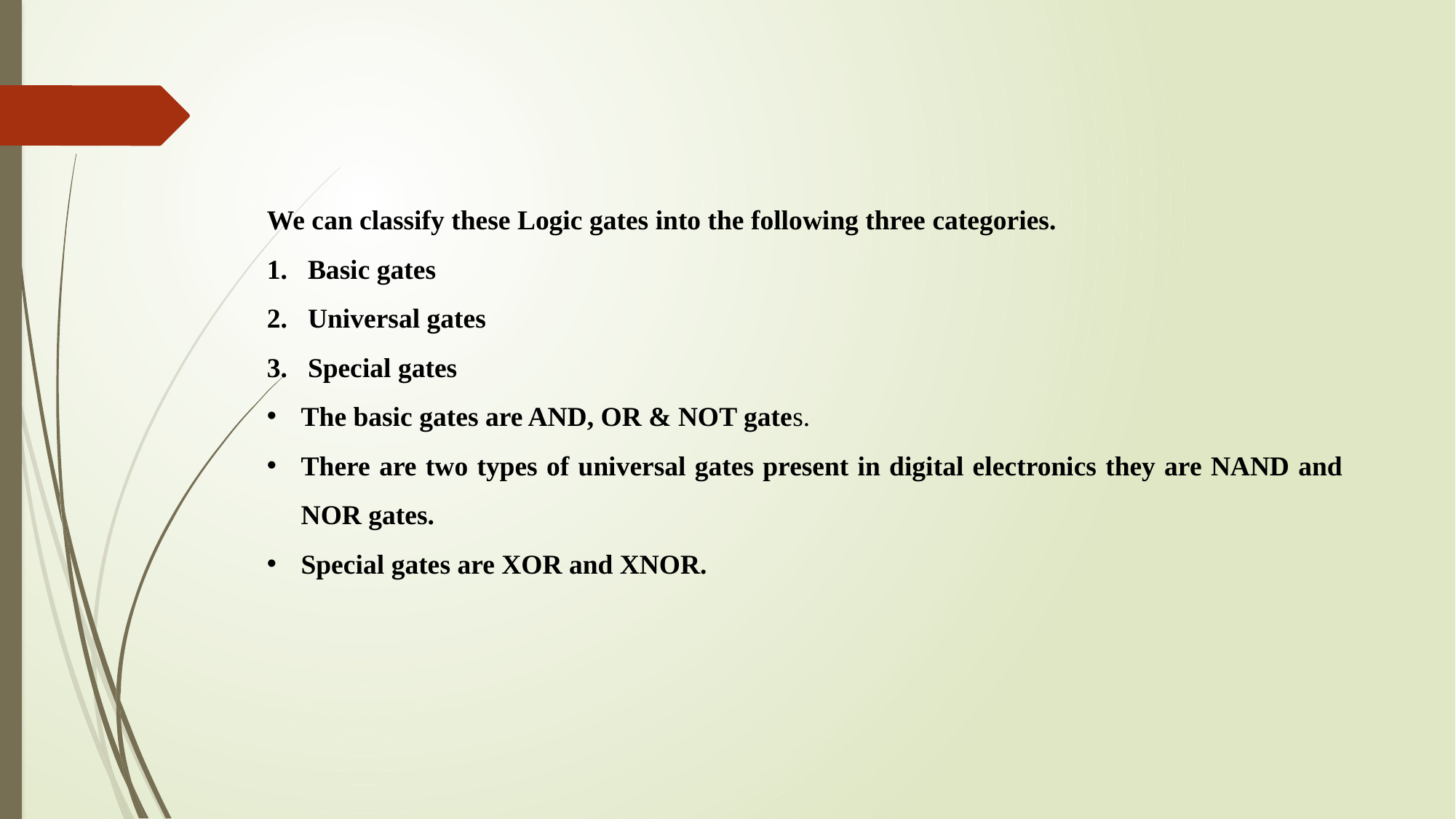

We can classify these Logic gates into the following three categories.
Basic gates
Universal gates
Special gates
The basic gates are AND, OR & NOT gates.
There are two types of universal gates present in digital electronics they are NAND and NOR gates.
Special gates are XOR and XNOR.